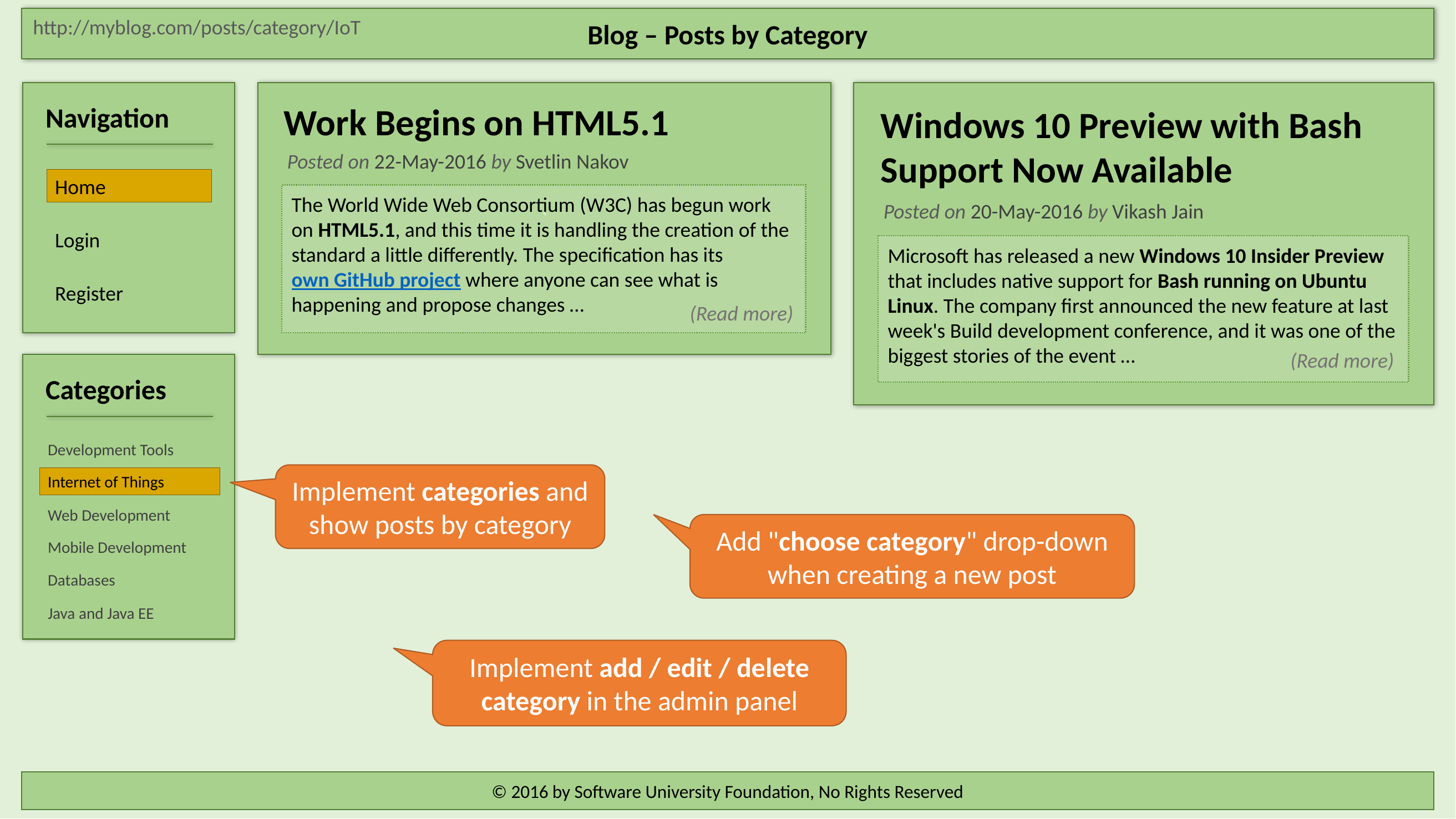

Blog – Posts by Category
http://myblog.com/posts/category/IoT

`

Work Begins on HTML5.1
Navigation
Windows 10 Preview with Bash Support Now Available
Posted on 22-May-2016 by Svetlin Nakov
Home
The World Wide Web Consortium (W3C) has begun work on HTML5.1, and this time it is handling the creation of the standard a little differently. The specification has its own GitHub project where anyone can see what is happening and propose changes …
Posted on 20-May-2016 by Vikash Jain
Login
Microsoft has released a new Windows 10 Insider Preview that includes native support for Bash running on Ubuntu Linux. The company first announced the new feature at last week's Build development conference, and it was one of the biggest stories of the event …
Register
 (Read more)
 (Read more)

Categories
Development Tools
Implement categories and show posts by category
Internet of Things
Web Development
Add "choose category" drop-down when creating a new post
Mobile Development
Databases
Java and Java EE
Implement add / edit / delete category in the admin panel
© 2016 by Software University Foundation, No Rights Reserved